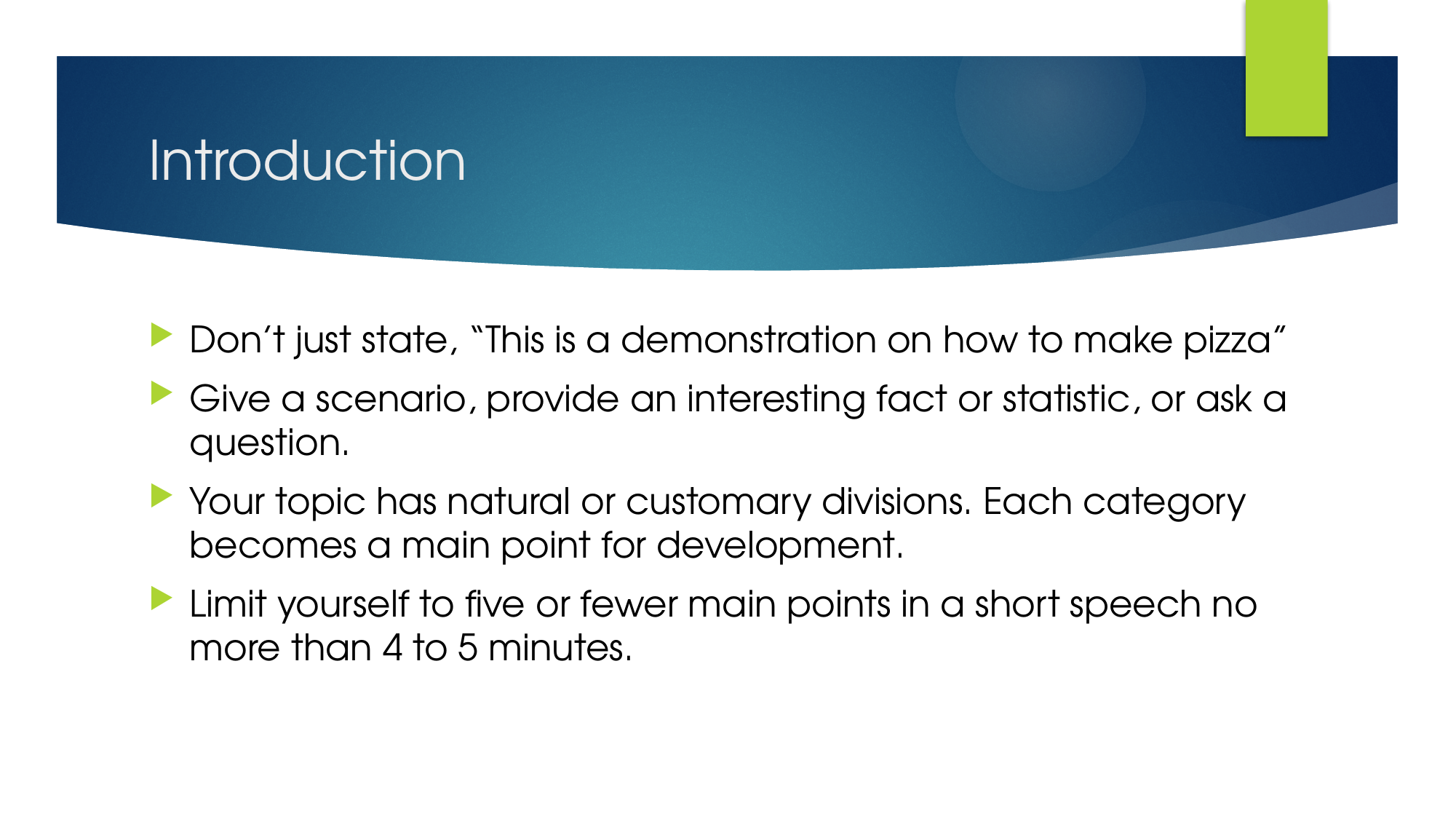

# Introduction
Don’t just state, “This is a demonstration on how to make pizza”
Give a scenario, provide an interesting fact or statistic, or ask a question.
Your topic has natural or customary divisions. Each category becomes a main point for development.
Limit yourself to five or fewer main points in a short speech no more than 4 to 5 minutes.